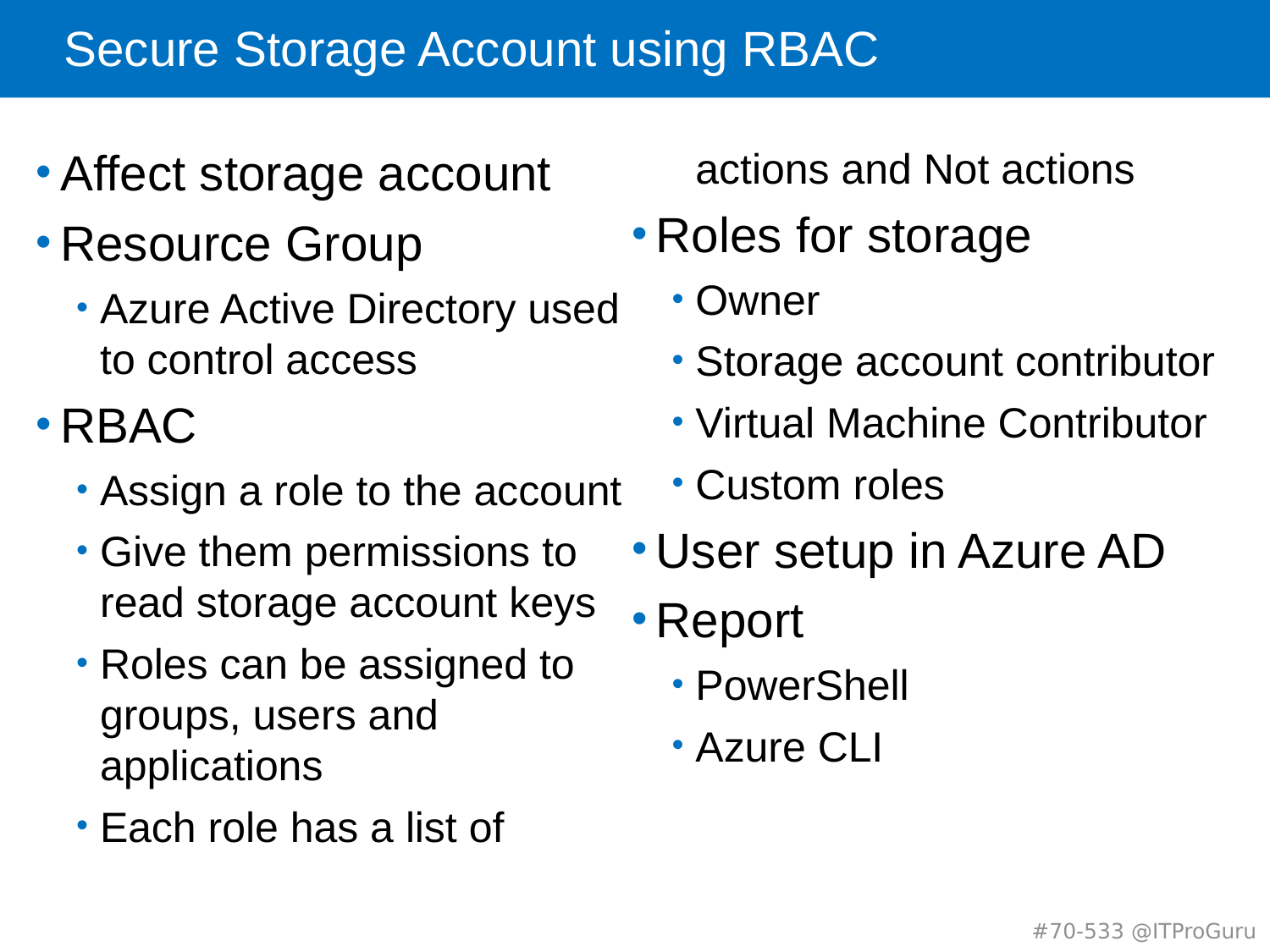

# Secure Storage Account using RBAC
Affect storage account
Resource Group
Azure Active Directory used to control access
RBAC
Assign a role to the account
Give them permissions to read storage account keys
Roles can be assigned to groups, users and applications
Each role has a list of actions and Not actions
Roles for storage
Owner
Storage account contributor
Virtual Machine Contributor
Custom roles
User setup in Azure AD
Report
PowerShell
Azure CLI